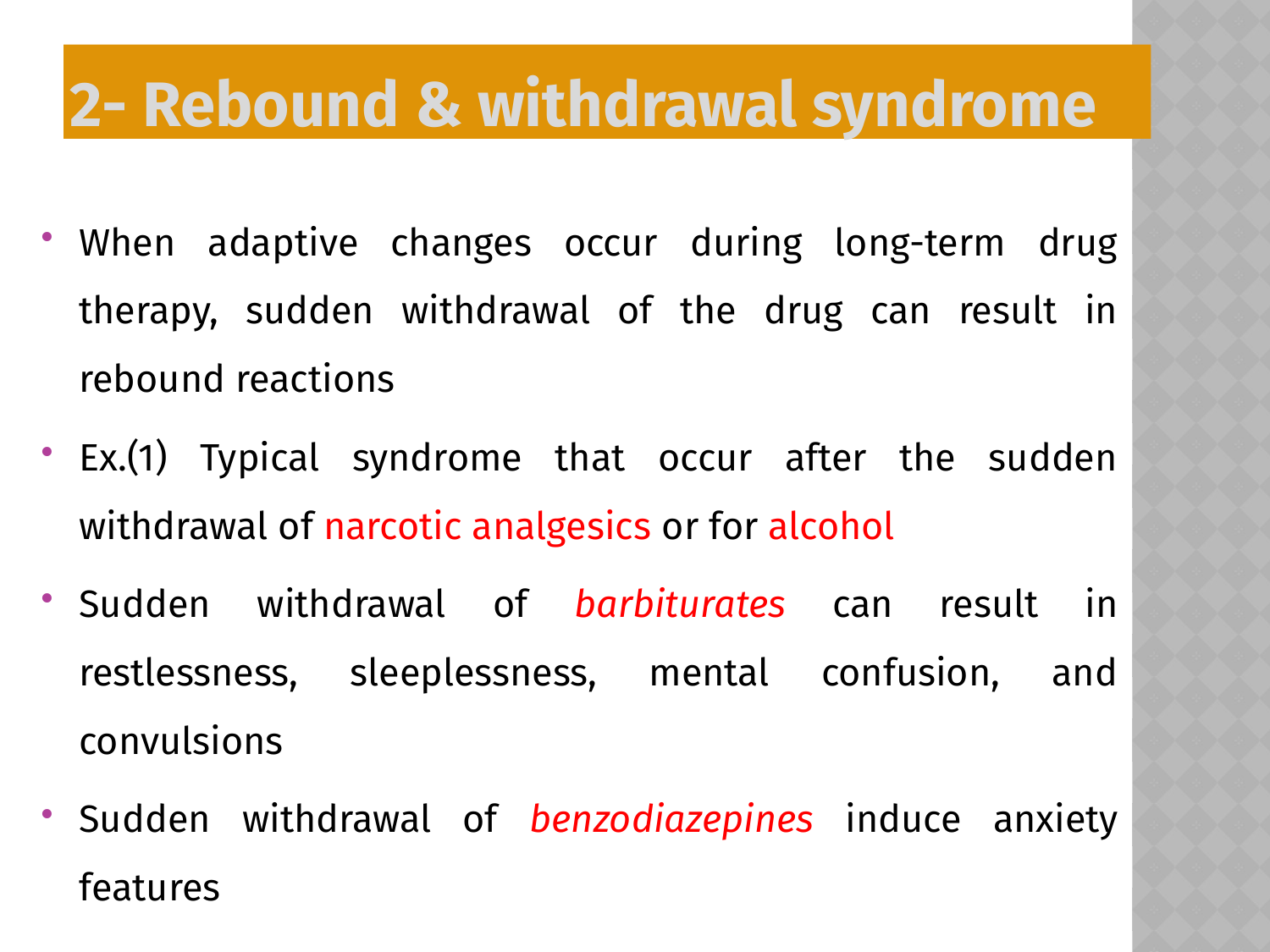

# 2- Rebound & withdrawal syndrome
When adaptive changes occur during long-term drug therapy, sudden withdrawal of the drug can result in rebound reactions
Ex.(1) Typical syndrome that occur after the sudden withdrawal of narcotic analgesics or for alcohol
Sudden withdrawal of barbiturates can result in restlessness, sleeplessness, mental confusion, and convulsions
Sudden withdrawal of benzodiazepines induce anxiety features